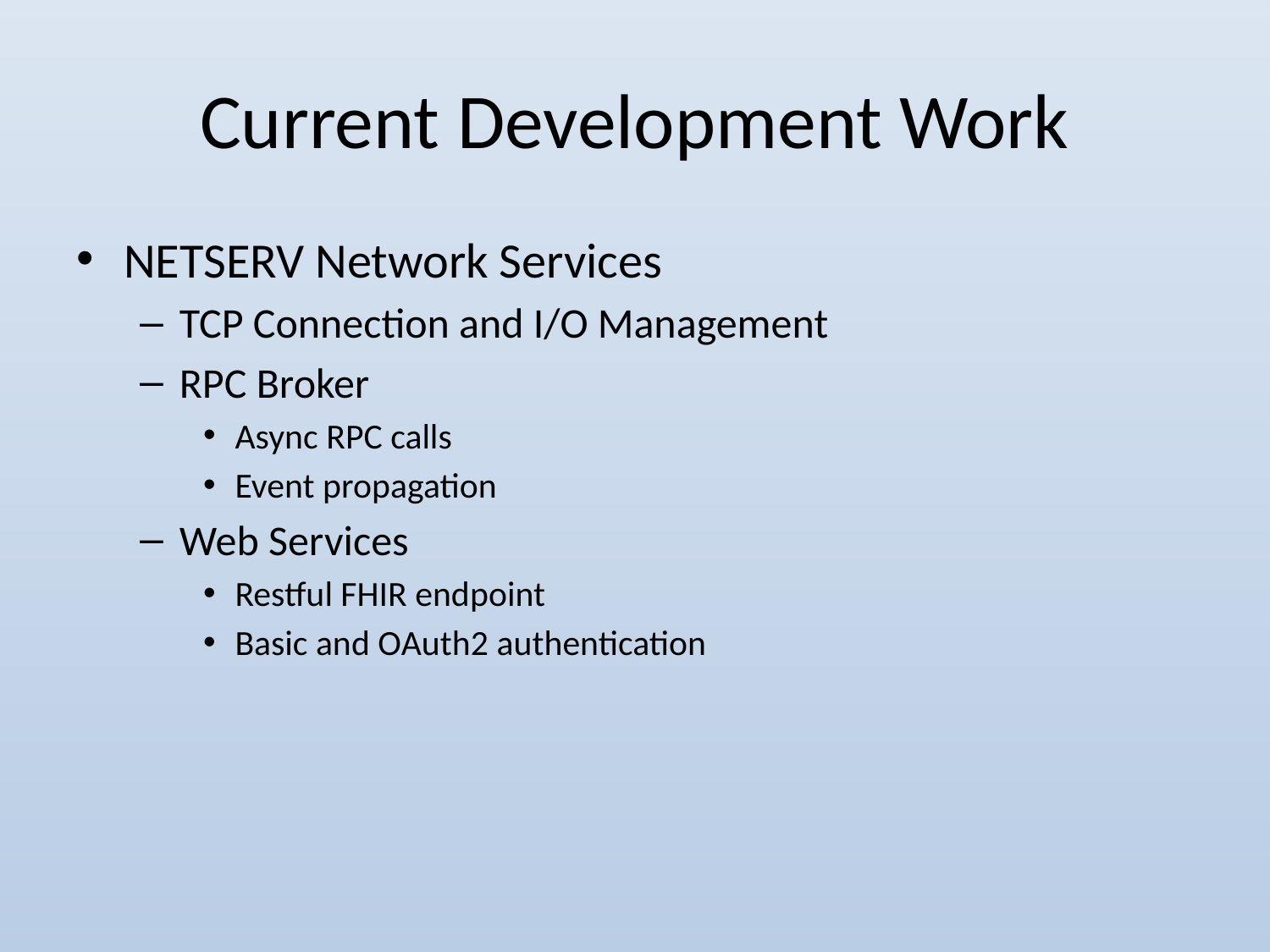

# Current Development Work
NETSERV Network Services
TCP Connection and I/O Management
RPC Broker
Async RPC calls
Event propagation
Web Services
Restful FHIR endpoint
Basic and OAuth2 authentication